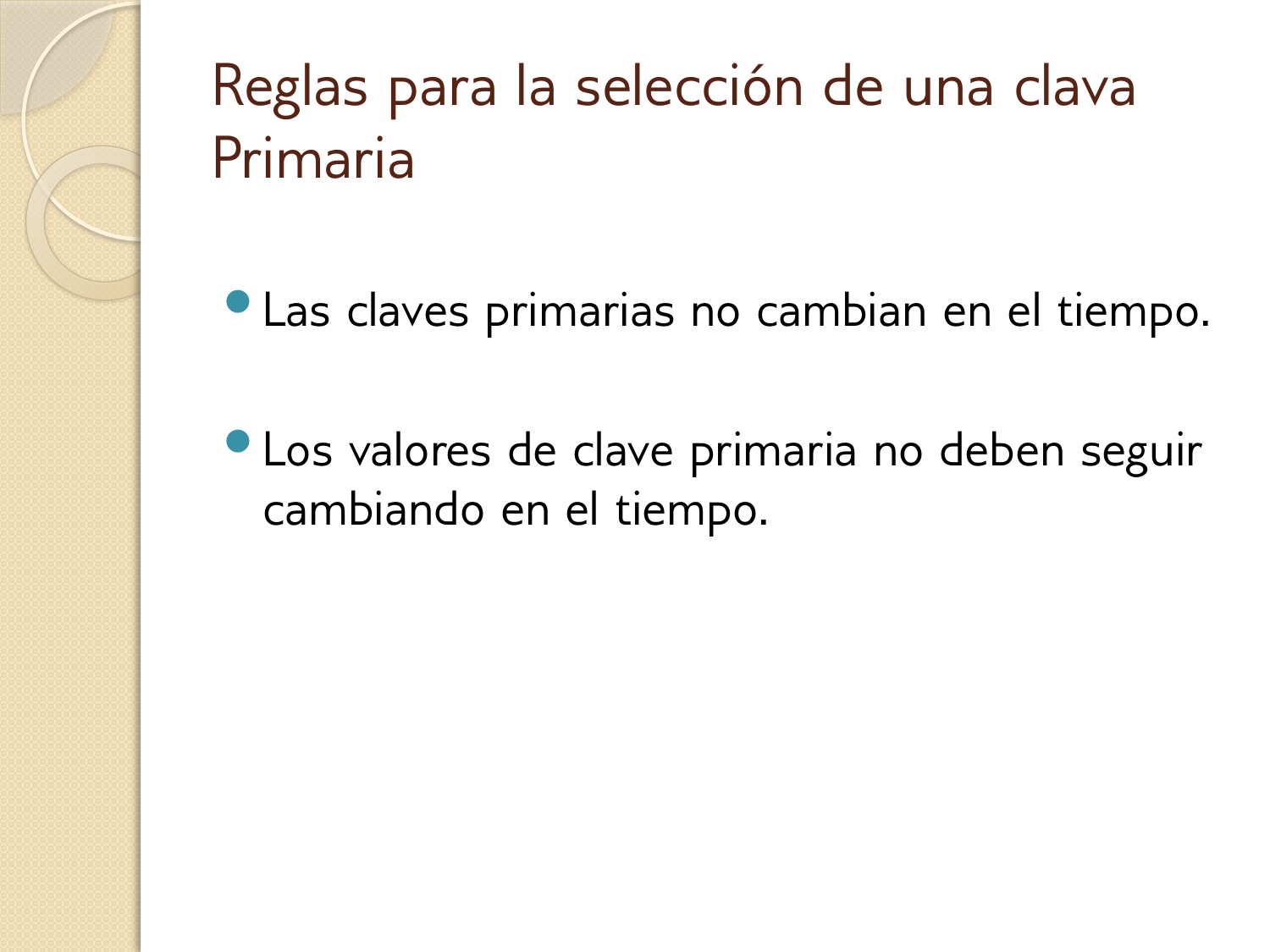

# Reglas para la selección de una clava Primaria

Las claves primarias no cambian en el tiempo.

Los valores de clave primaria no deben seguir cambiando en el tiempo.